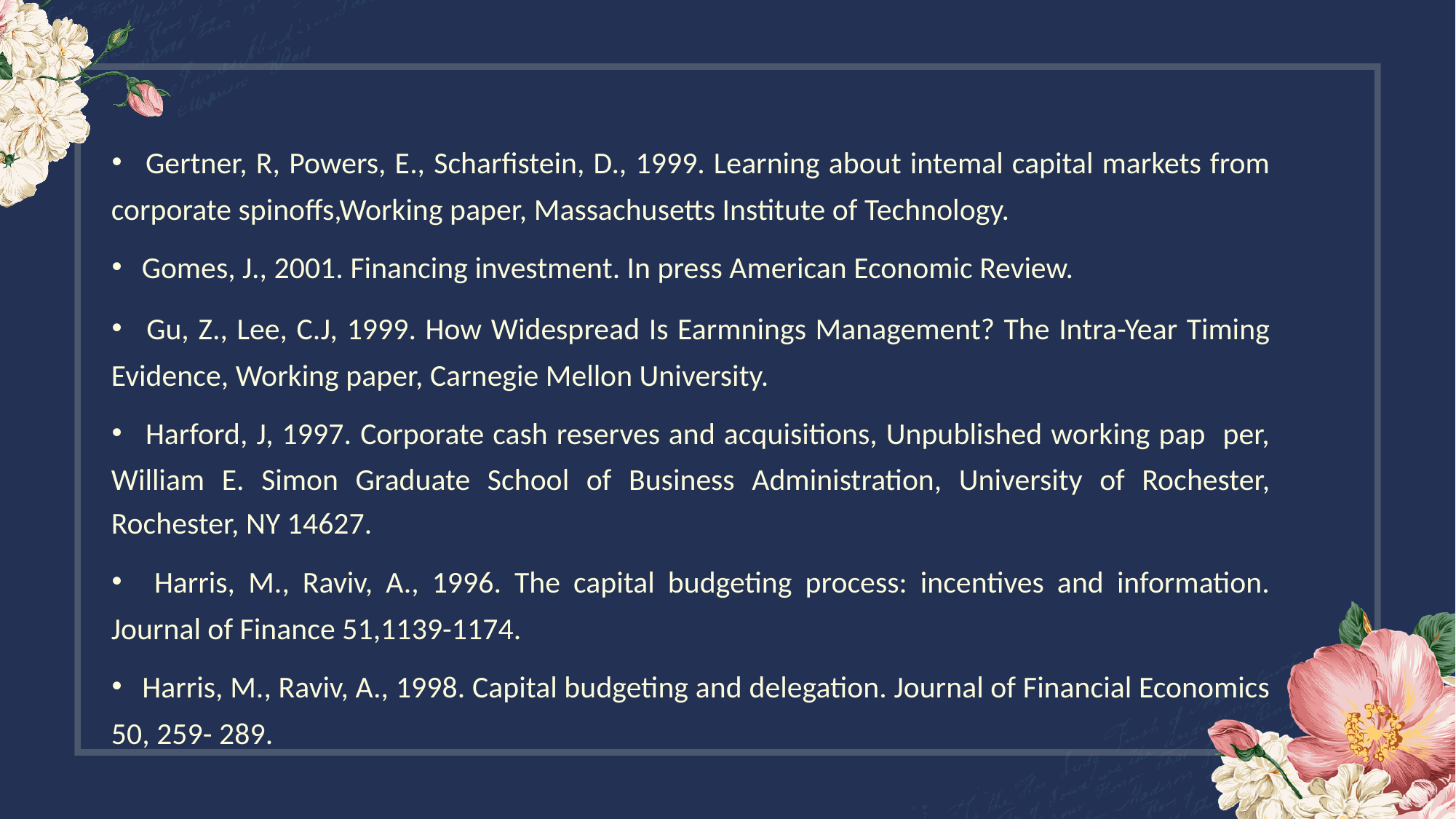

·  Gertner, R, Powers, E., Scharfistein, D., 1999. Learning about intemal capital markets from corporate spinoffs,Working paper, Massachusetts Institute of Technology.
·  Gomes, J., 2001. Financing investment. In press American Economic Review.
·  Gu, Z., Lee, C.J, 1999. How Widespread Is Earmnings Management? The Intra-Year Timing Evidence, Working paper, Carnegie Mellon University.
·  Harford, J, 1997. Corporate cash reserves and acquisitions, Unpublished working pap  per, William E. Simon Graduate School of Business Administration, University of Rochester, Rochester, NY 14627.
·  Harris, M., Raviv, A., 1996. The capital budgeting process: incentives and information. Journal of Finance 51,1139-1174.
·  Harris, M., Raviv, A., 1998. Capital budgeting and delegation. Journal of Financial Economics 50, 259- 289.